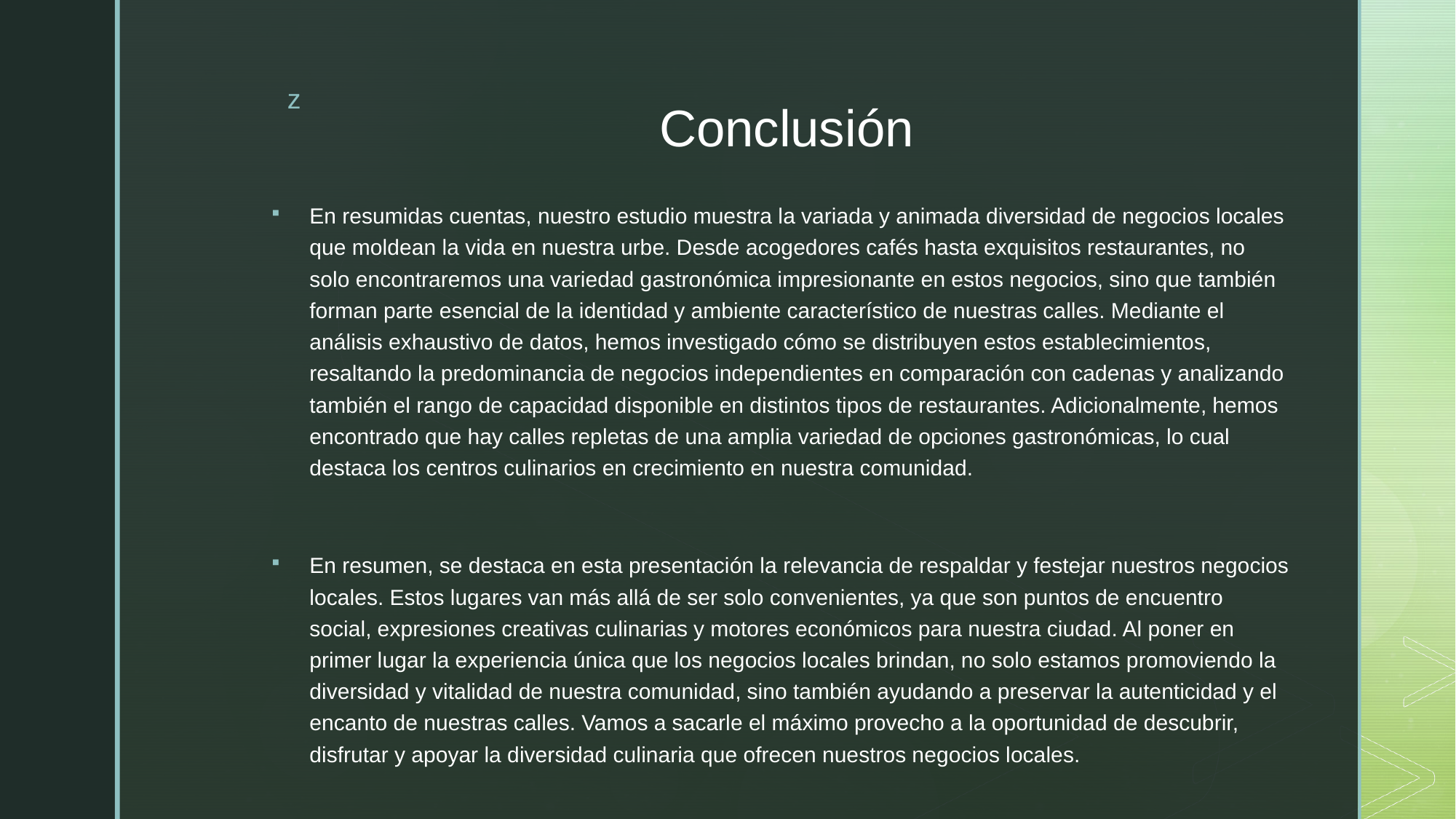

# Conclusión
En resumidas cuentas, nuestro estudio muestra la variada y animada diversidad de negocios locales que moldean la vida en nuestra urbe. Desde acogedores cafés hasta exquisitos restaurantes, no solo encontraremos una variedad gastronómica impresionante en estos negocios, sino que también forman parte esencial de la identidad y ambiente característico de nuestras calles. Mediante el análisis exhaustivo de datos, hemos investigado cómo se distribuyen estos establecimientos, resaltando la predominancia de negocios independientes en comparación con cadenas y analizando también el rango de capacidad disponible en distintos tipos de restaurantes. Adicionalmente, hemos encontrado que hay calles repletas de una amplia variedad de opciones gastronómicas, lo cual destaca los centros culinarios en crecimiento en nuestra comunidad.

En resumen, se destaca en esta presentación la relevancia de respaldar y festejar nuestros negocios locales. Estos lugares van más allá de ser solo convenientes, ya que son puntos de encuentro social, expresiones creativas culinarias y motores económicos para nuestra ciudad. Al poner en primer lugar la experiencia única que los negocios locales brindan, no solo estamos promoviendo la diversidad y vitalidad de nuestra comunidad, sino también ayudando a preservar la autenticidad y el encanto de nuestras calles. Vamos a sacarle el máximo provecho a la oportunidad de descubrir, disfrutar y apoyar la diversidad culinaria que ofrecen nuestros negocios locales.